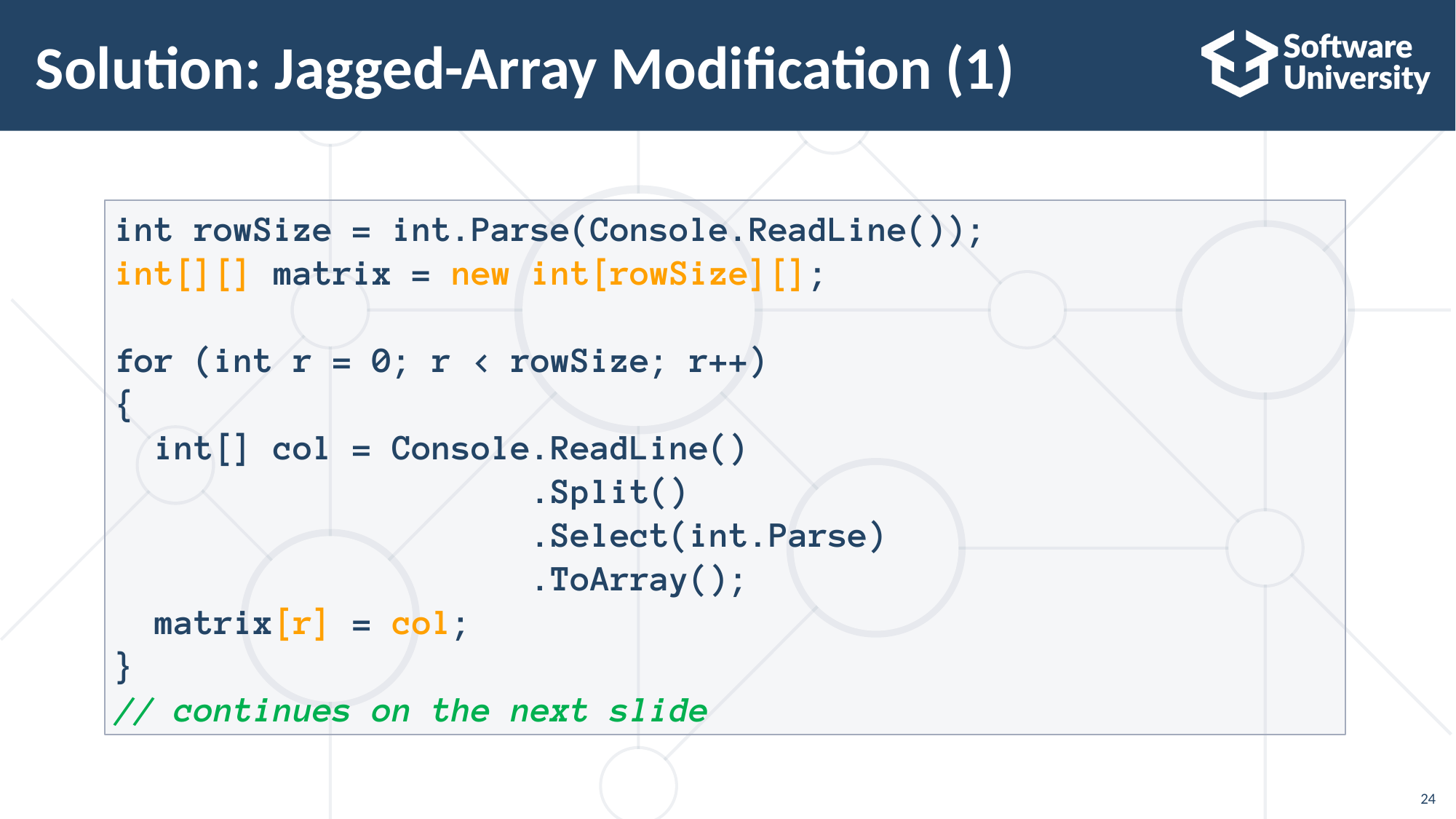

# Solution: Jagged-Array Modification (1)
int rowSize = int.Parse(Console.ReadLine());
int[][] matrix = new int[rowSize][];

for (int r = 0; r < rowSize; r++)
{
  int[] col = Console.ReadLine()
                     .Split()
                     .Select(int.Parse)
                     .ToArray();
  matrix[r] = col;
}
// continues on the next slide
24